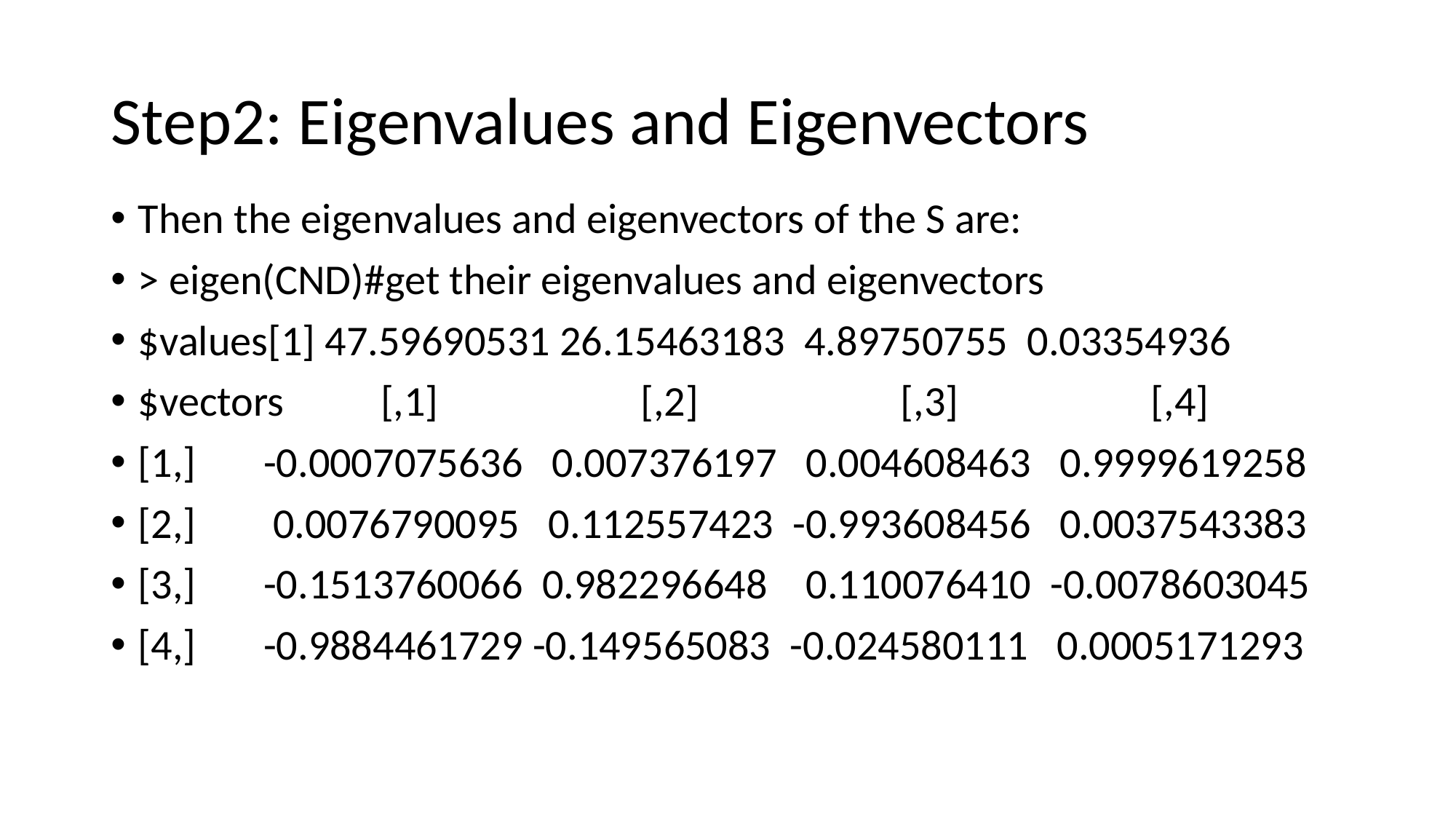

# Step2: Eigenvalues and Eigenvectors
Then the eigenvalues and eigenvectors of the S are:
> eigen(CND)#get their eigenvalues and eigenvectors
$values[1] 47.59690531 26.15463183  4.89750755  0.03354936
$vectors          [,1]                     [,2]                     [,3]                    [,4]
[1,]       -0.0007075636   0.007376197   0.004608463   0.9999619258
[2,]        0.0076790095   0.112557423  -0.993608456   0.0037543383
[3,]       -0.1513760066  0.982296648    0.110076410  -0.0078603045
[4,]       -0.9884461729 -0.149565083  -0.024580111   0.0005171293